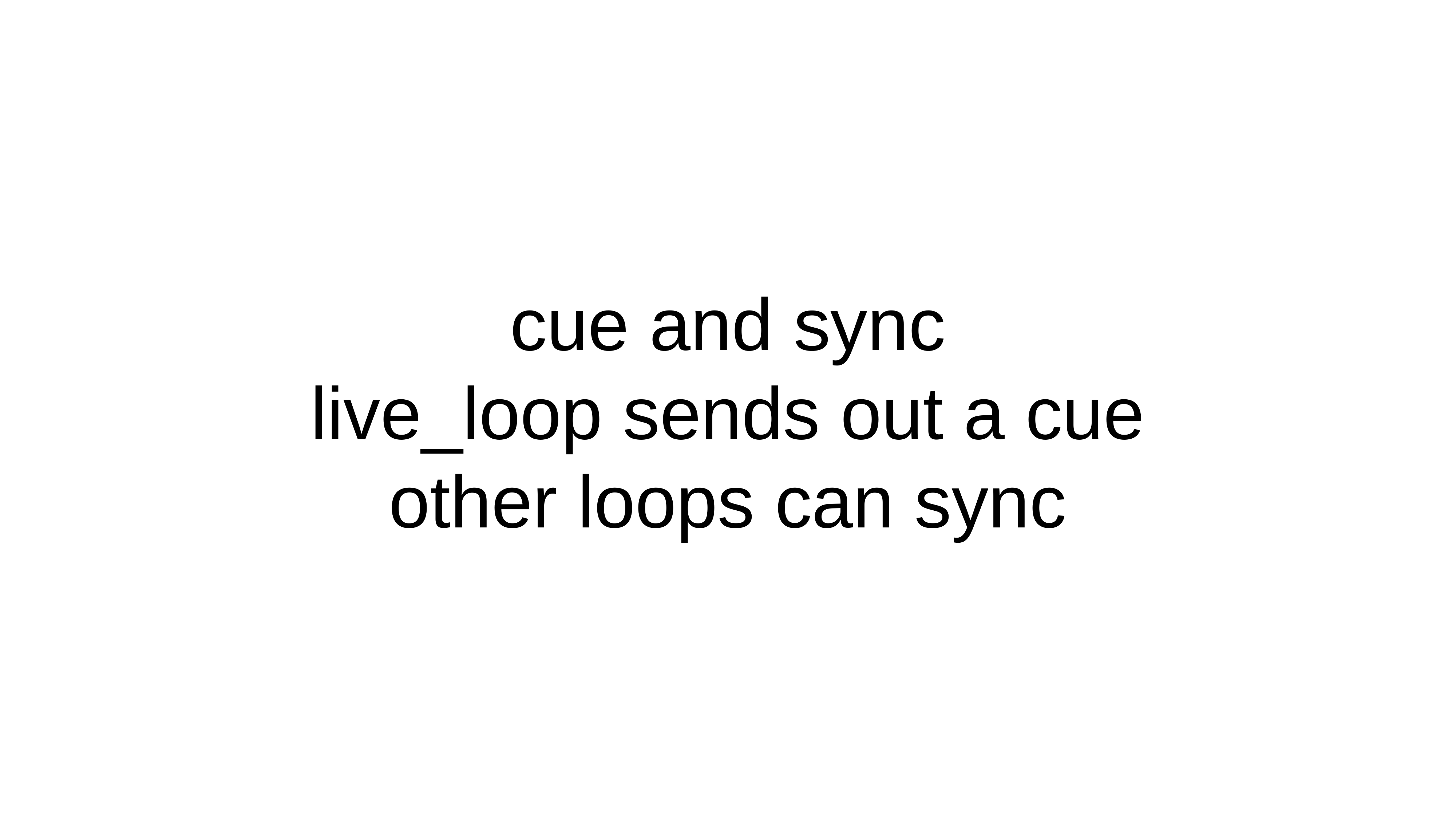

# cue and sync
live_loop sends out a cue
other loops can sync